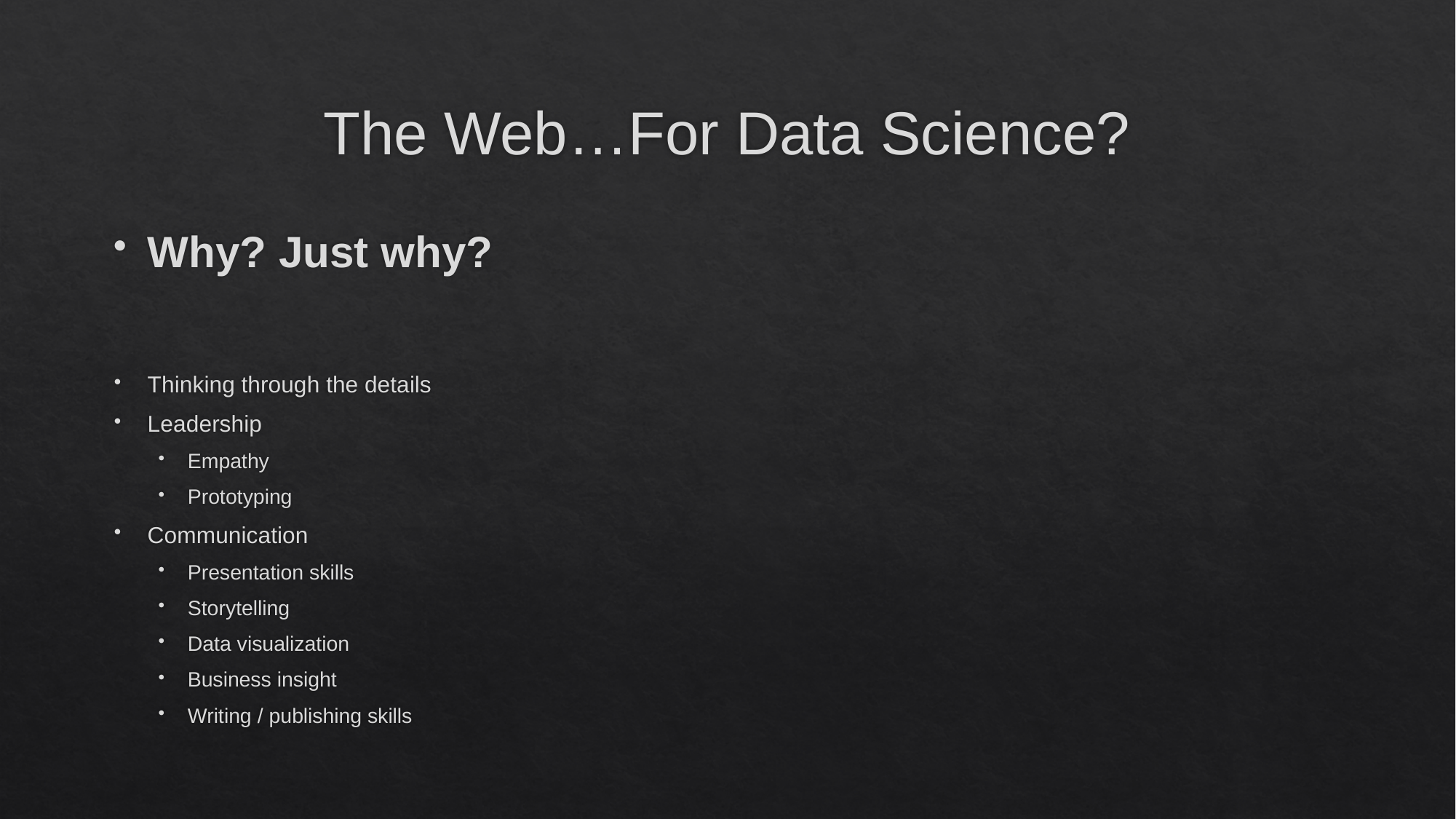

# The Web…For Data Science?
Why? Just why?

Thinking through the details
Leadership
Empathy
Prototyping
Communication
Presentation skills
Storytelling
Data visualization
Business insight
Writing / publishing skills